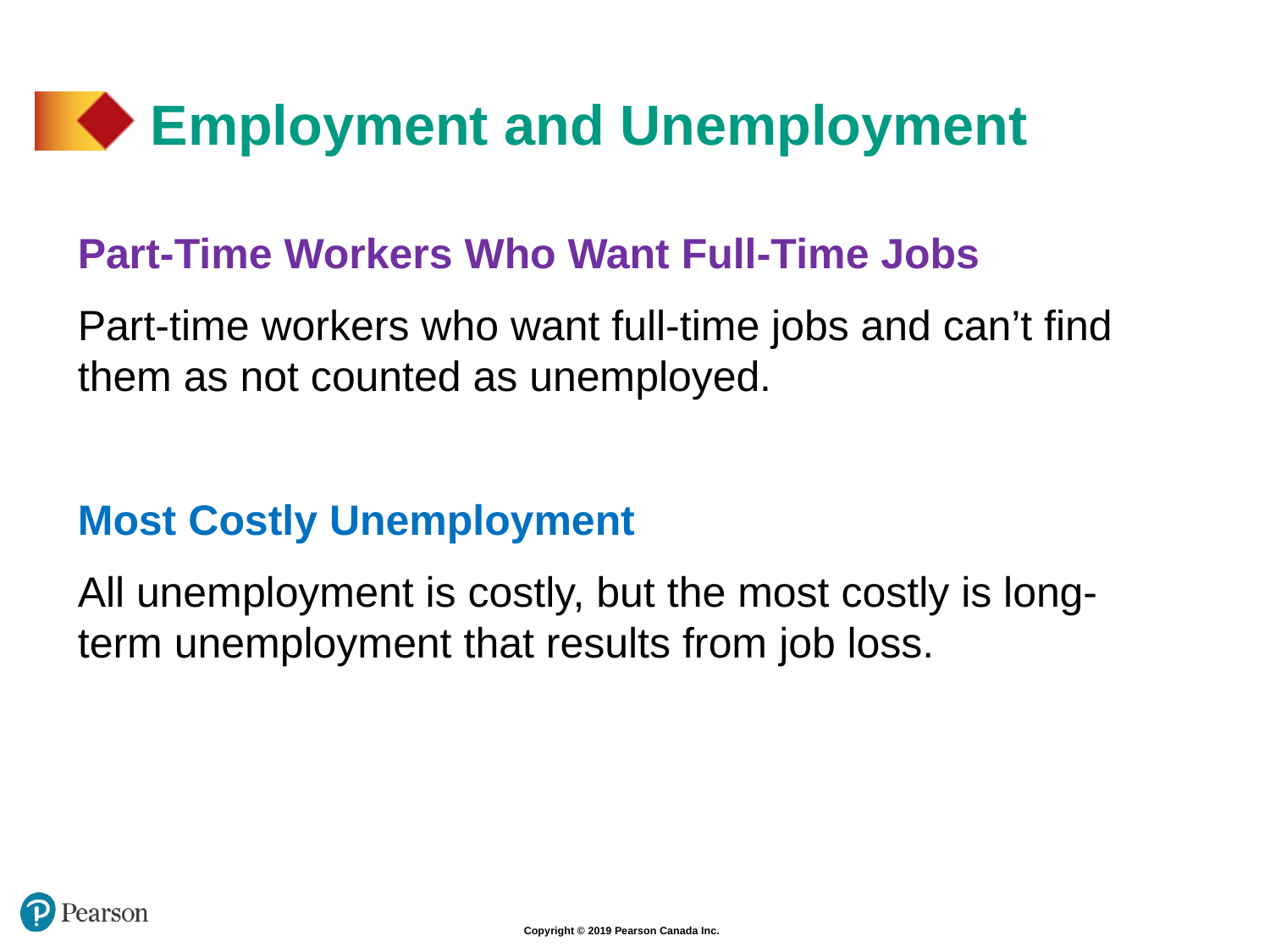

# Employment and Unemployment
Part-Time Workers Who Want Full-Time Jobs
Part-time workers who want full-time jobs and can’t find them as not counted as unemployed.

Most Costly Unemployment
All unemployment is costly, but the most costly is long-term unemployment that results from job loss.